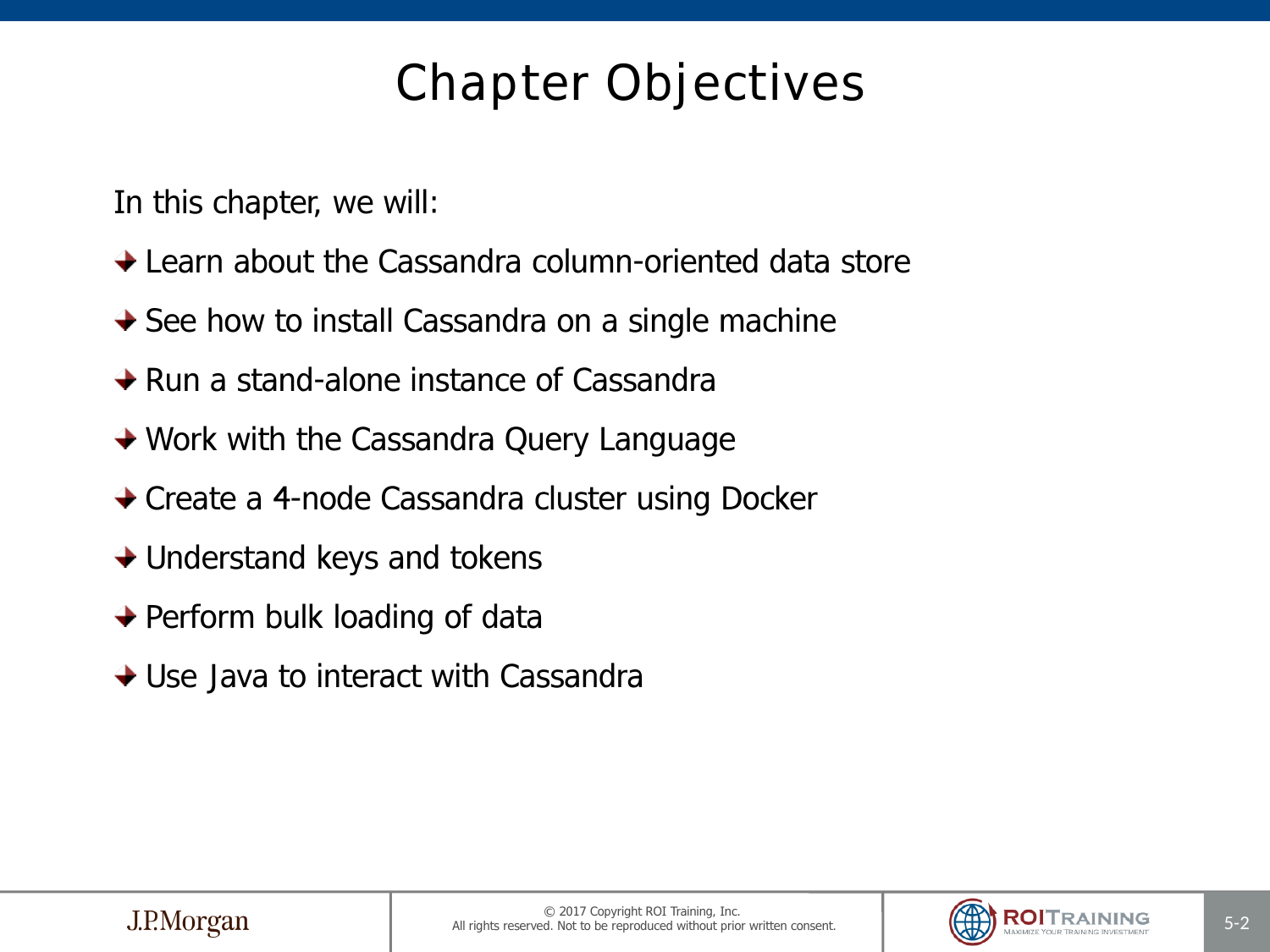

# Chapter Objectives
In this chapter, we will:
Learn about the Cassandra column-oriented data store
See how to install Cassandra on a single machine
Run a stand-alone instance of Cassandra
Work with the Cassandra Query Language
Create a 4-node Cassandra cluster using Docker
Understand keys and tokens
Perform bulk loading of data
Use Java to interact with Cassandra